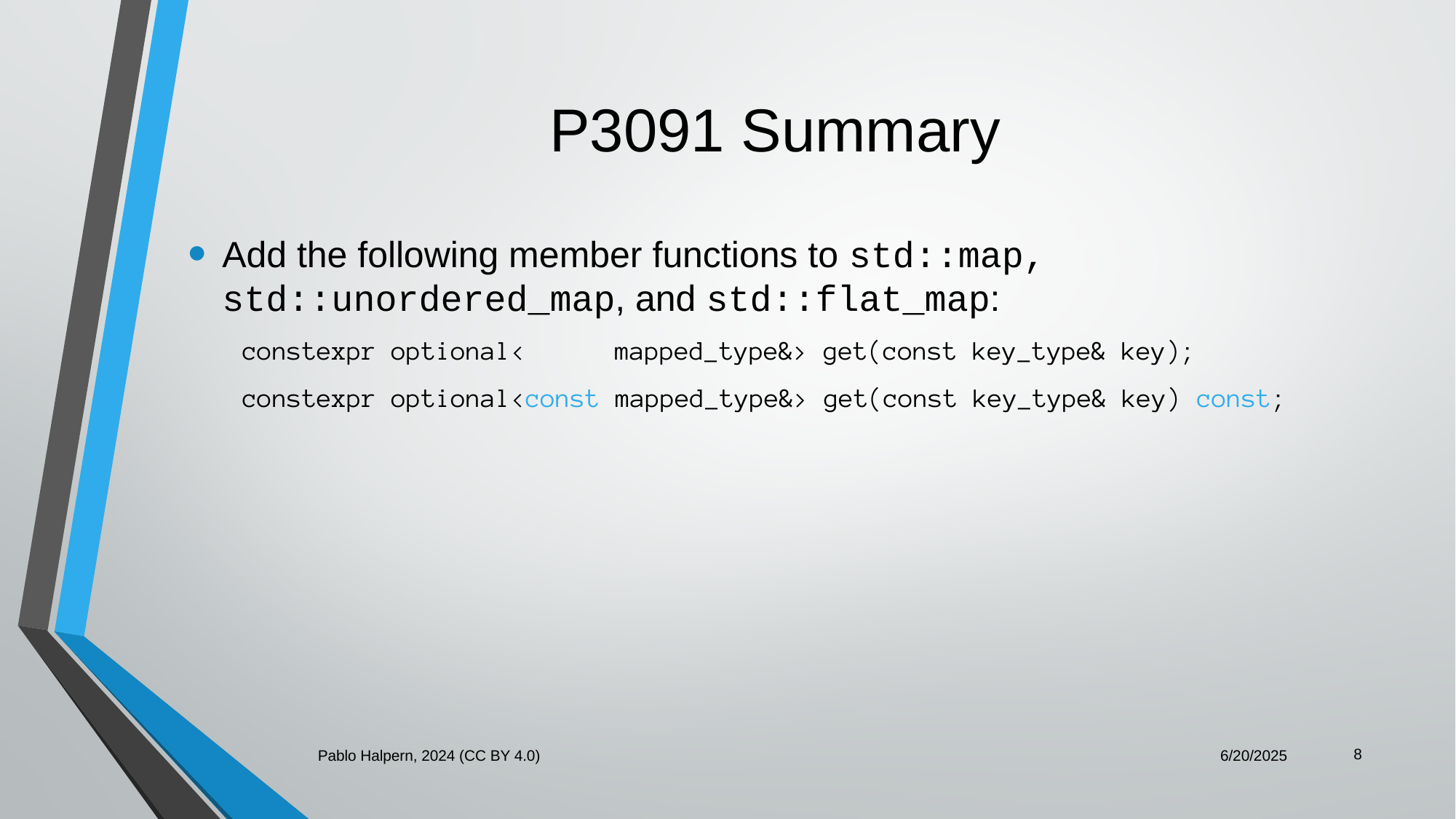

# P3091 Summary
Add the following member functions to std::map, std::unordered_map, and std::flat_map:
constexpr optional<      mapped_type&> get(const key_type& key);
constexpr optional<const mapped_type&> get(const key_type& key) const;

8
Pablo Halpern, 2024 (CC BY 4.0)
6/20/2025